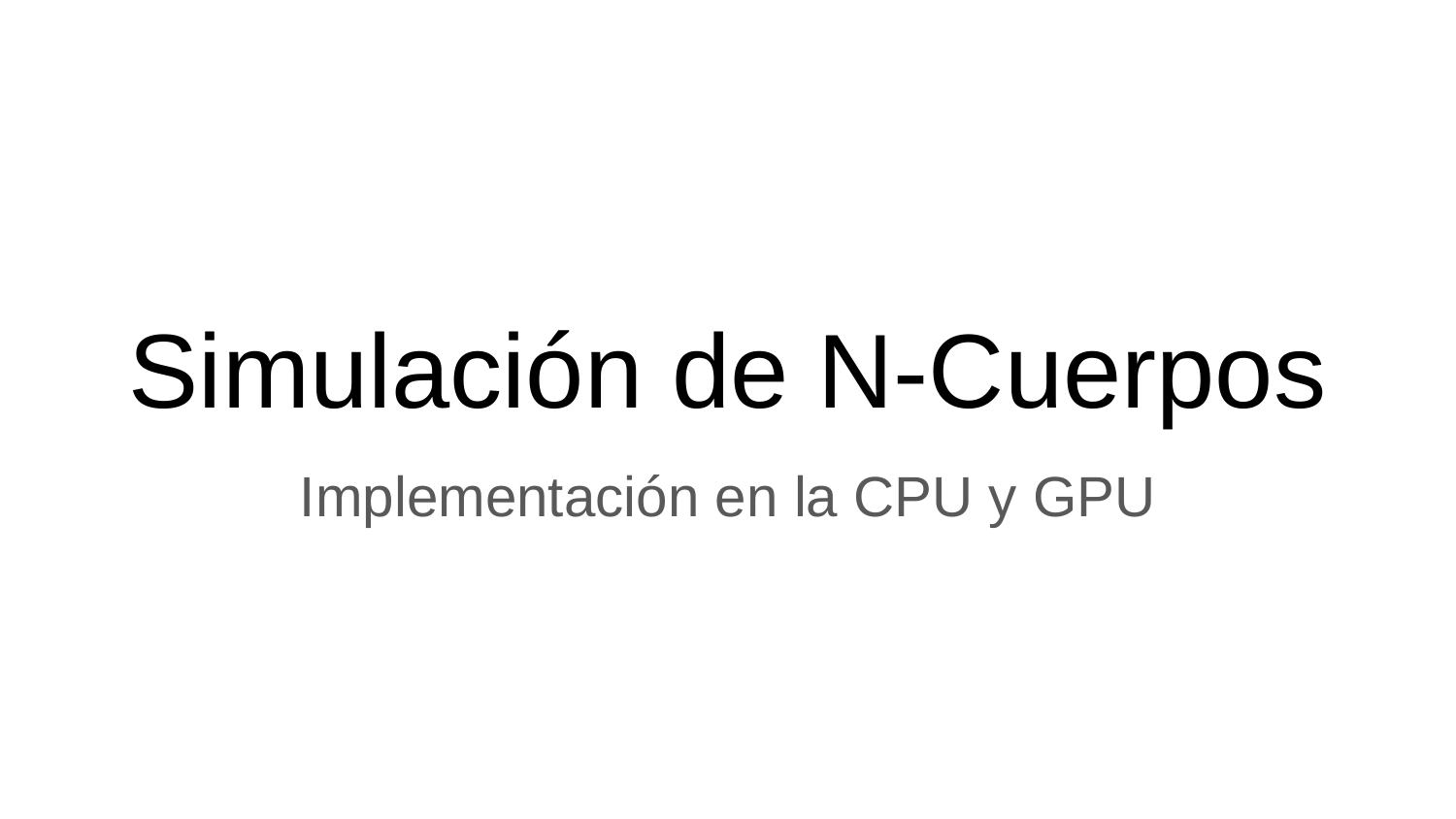

# Simulación de N-Cuerpos
Implementación en la CPU y GPU